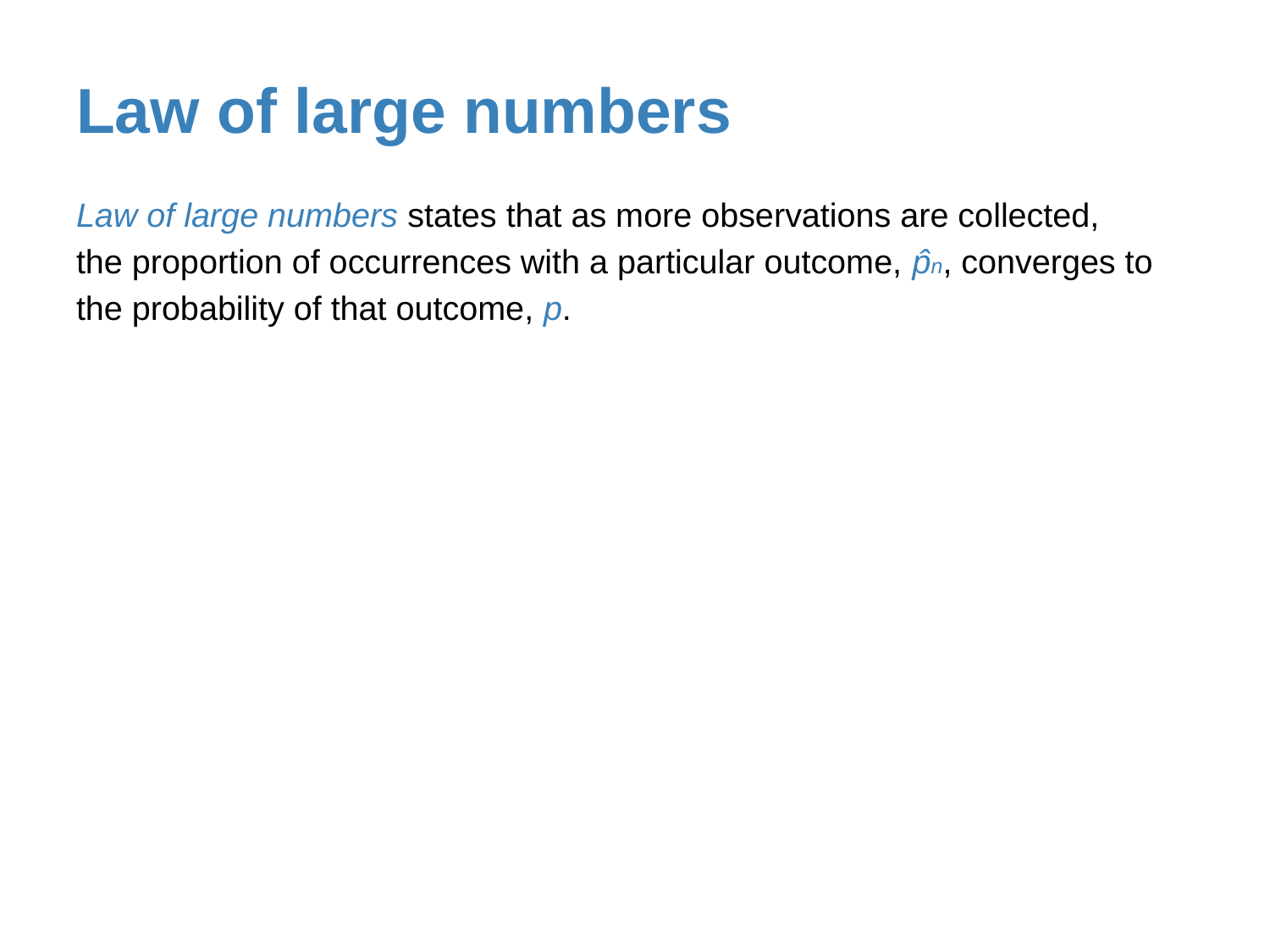

# Law of large numbers
Law of large numbers states that as more observations are collected, the proportion of occurrences with a particular outcome, p̂n, converges to the probability of that outcome, p.